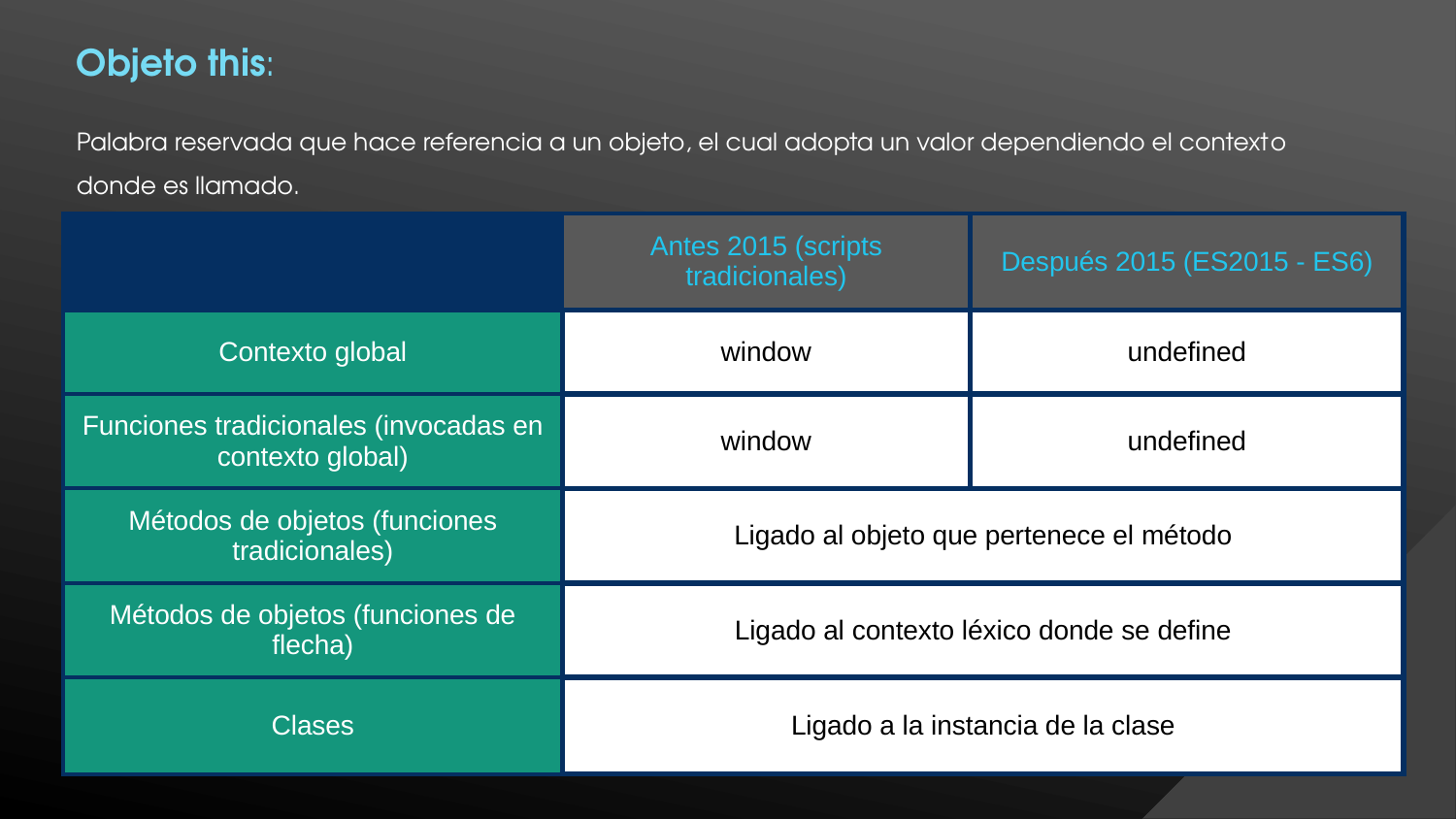

Objeto this:

Palabra reservada que hace referencia a un objeto, el cual adopta un valor dependiendo el contexto donde es llamado.
|  | Antes 2015 (scripts tradicionales) | Después 2015 (ES2015 - ES6) |
| --- | --- | --- |
| Contexto global | window | undefined |
| Funciones tradicionales (invocadas en contexto global) | window | undefined |
| Métodos de objetos (funciones tradicionales) | Ligado al objeto que pertenece el método |  |
| Métodos de objetos (funciones de flecha) | Ligado al contexto léxico donde se define |  |
| Clases | Ligado a la instancia de la clase |  |